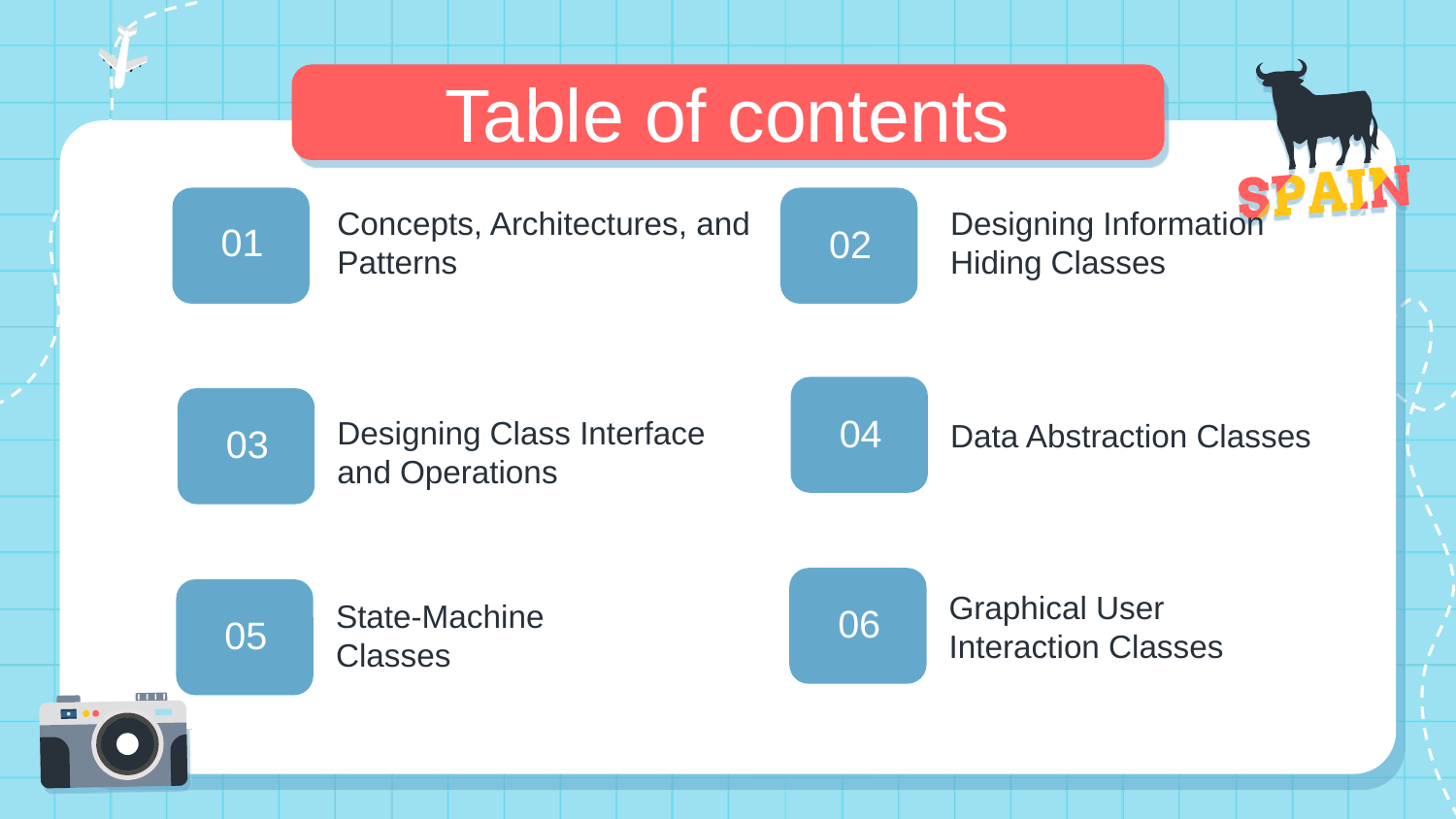

Table of contents

01
02
Designing Information Hiding Classes
# Concepts, Architectures, and Patterns

04

Data Abstraction Classes
03
Designing Class Interface and Operations

06

Graphical User Interaction Classes
05
State-Machine Classes